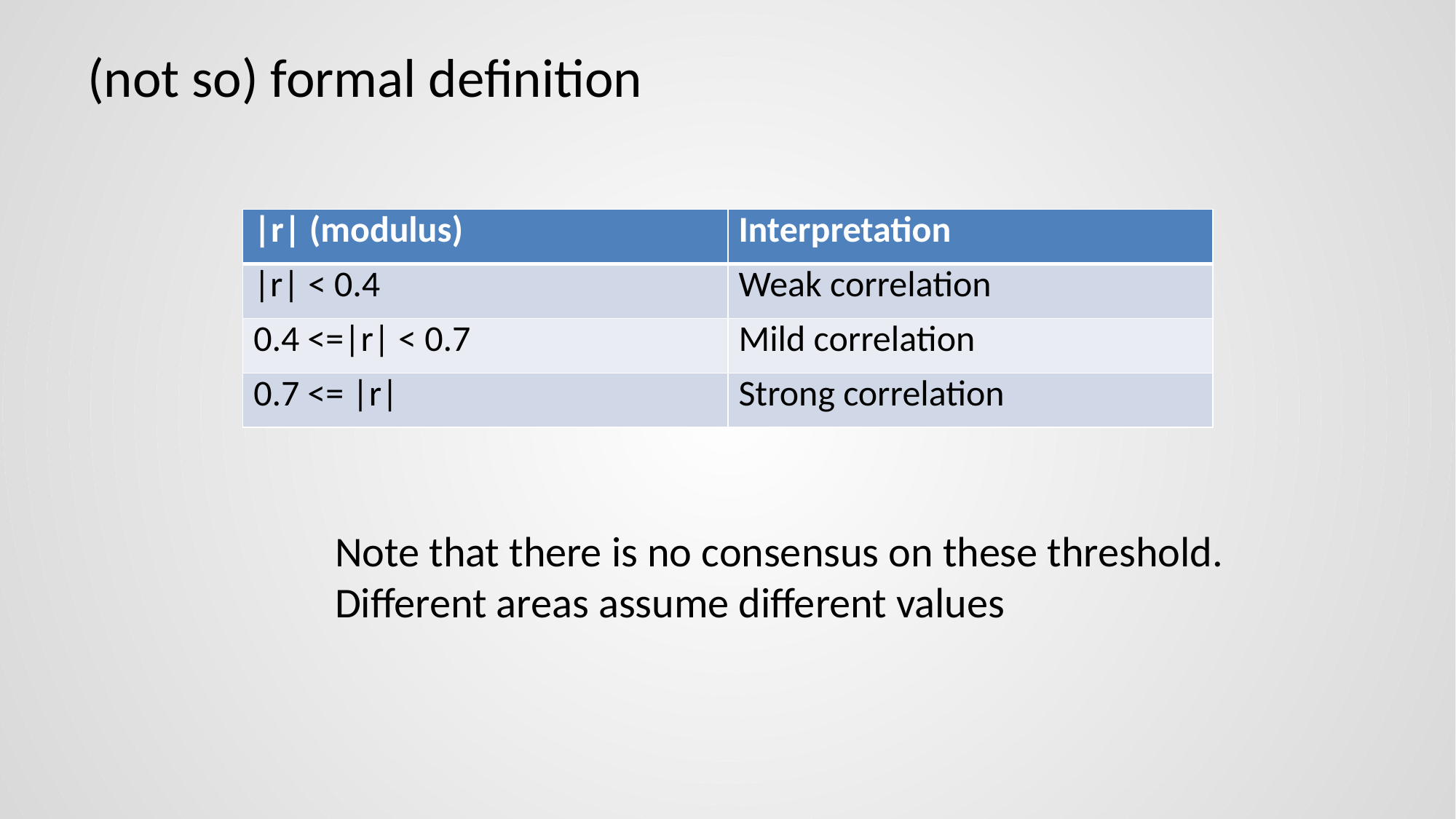

# (not so) formal definition
| |r| (modulus) | Interpretation |
| --- | --- |
| |r| < 0.4 | Weak correlation |
| 0.4 <=|r| < 0.7 | Mild correlation |
| 0.7 <= |r| | Strong correlation |
Note that there is no consensus on these threshold.
Different areas assume different values